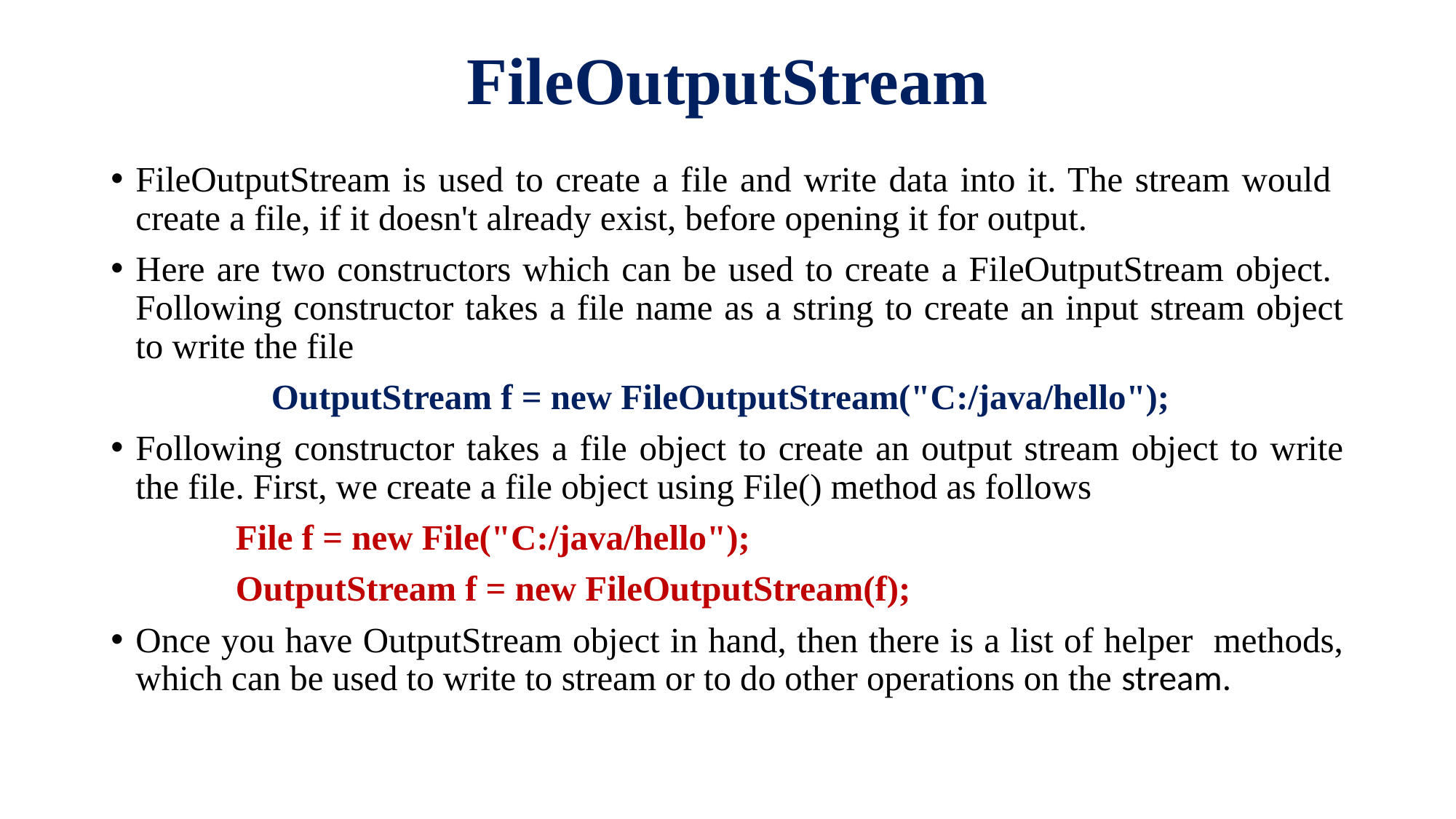

# FileOutputStream
FileOutputStream is used to create a file and write data into it. The stream would  create a file, if it doesn't already exist, before opening it for output.
Here are two constructors which can be used to create a FileOutputStream object.  Following constructor takes a file name as a string to create an input stream object to write the file
                  OutputStream f = new FileOutputStream("C:/java/hello");
Following constructor takes a file object to create an output stream object to write the file. First, we create a file object using File() method as follows
              File f = new File("C:/java/hello");
              OutputStream f = new FileOutputStream(f);
Once you have OutputStream object in hand, then there is a list of helper  methods, which can be used to write to stream or to do other operations on the stream.